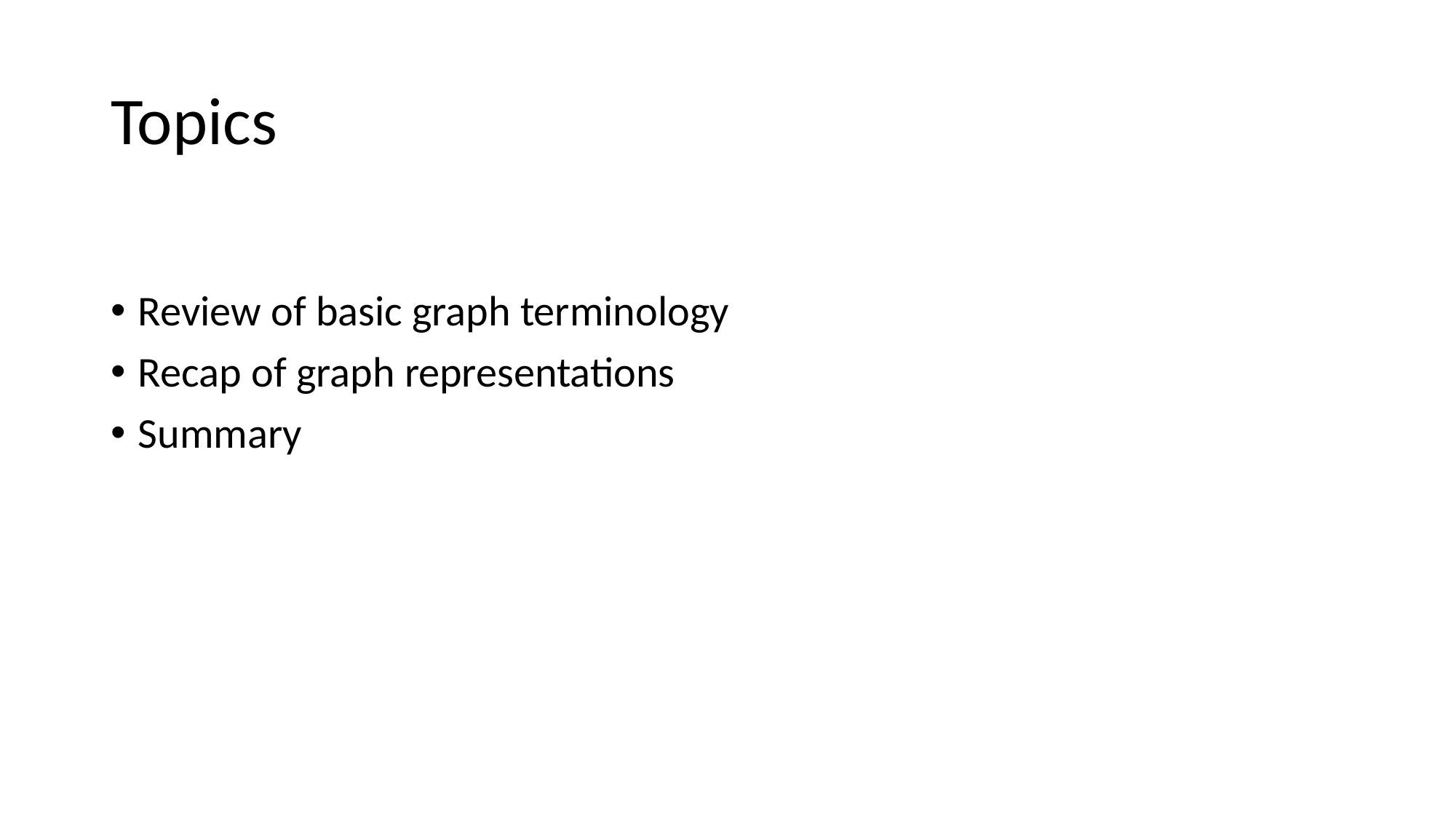

# Topics

Review of basic graph terminology
Recap of graph representations
Summary